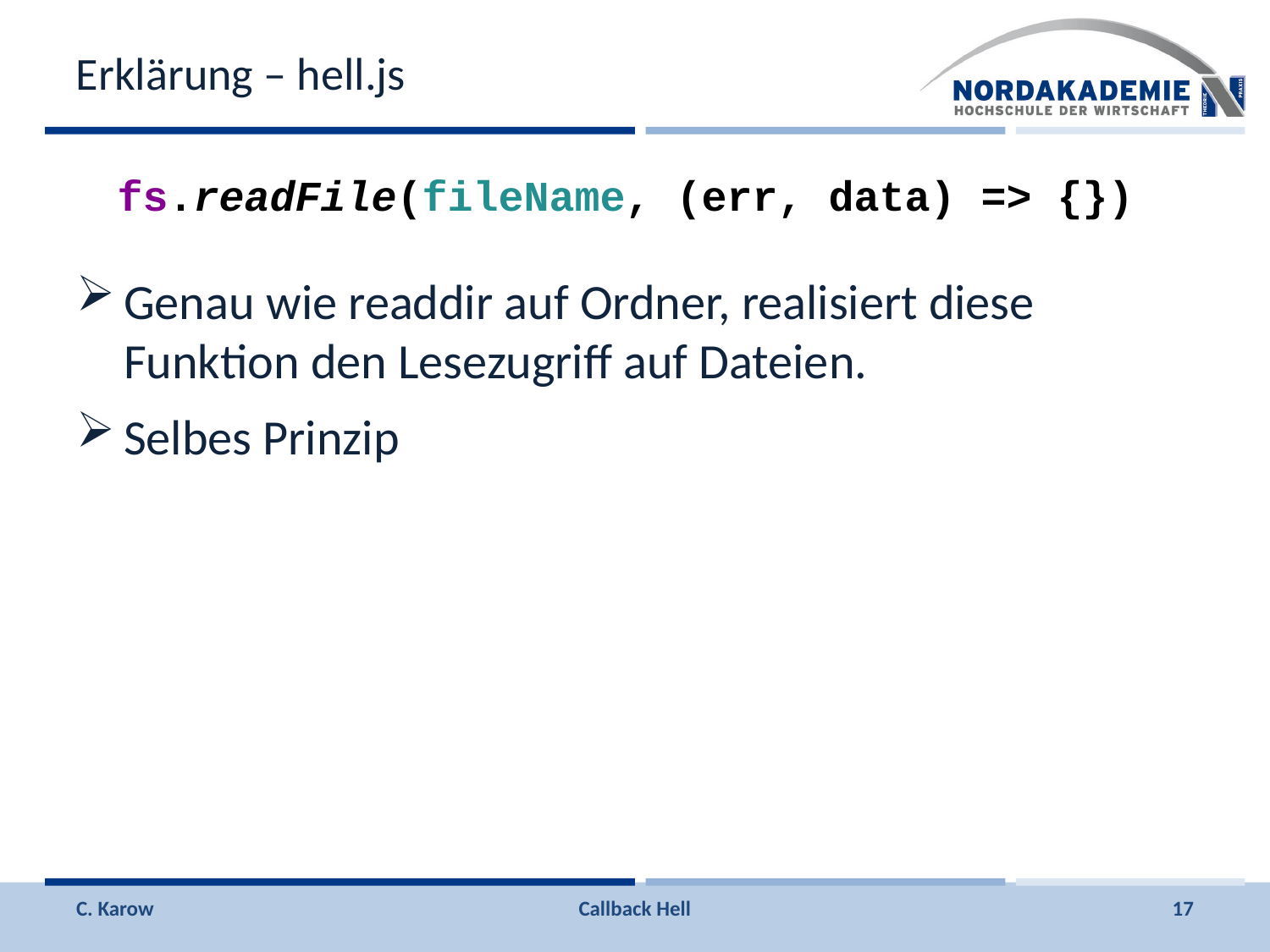

# Erklärung – hell.js
fs.readFile(fileName, (err, data) => {})
Genau wie readdir auf Ordner, realisiert diese Funktion den Lesezugriff auf Dateien.
Selbes Prinzip
C. Karow
Callback Hell
17